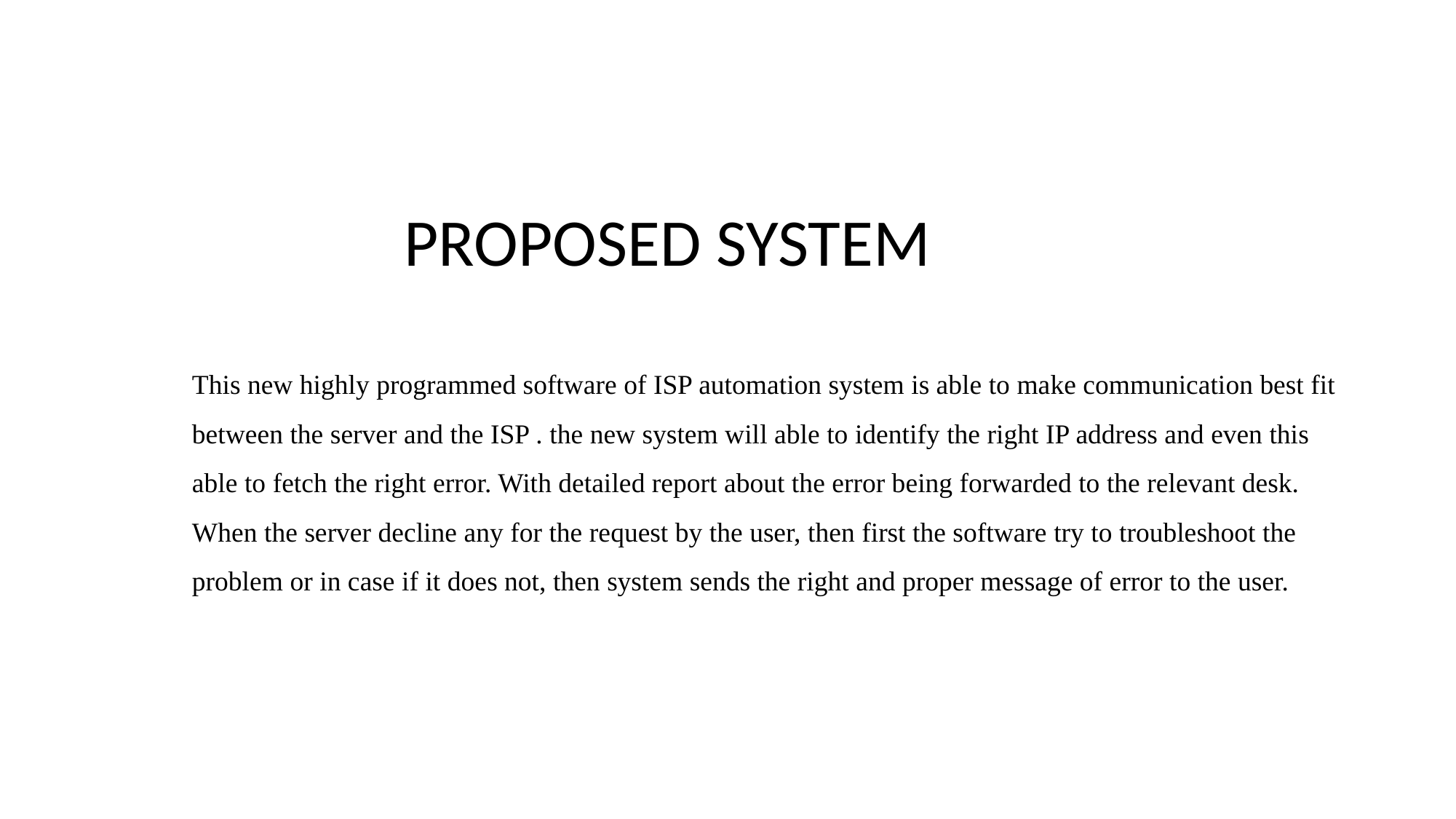

PROPOSED SYSTEM
This new highly programmed software of ISP automation system is able to make communication best fit between the server and the ISP . the new system will able to identify the right IP address and even this able to fetch the right error. With detailed report about the error being forwarded to the relevant desk. When the server decline any for the request by the user, then first the software try to troubleshoot the problem or in case if it does not, then system sends the right and proper message of error to the user.